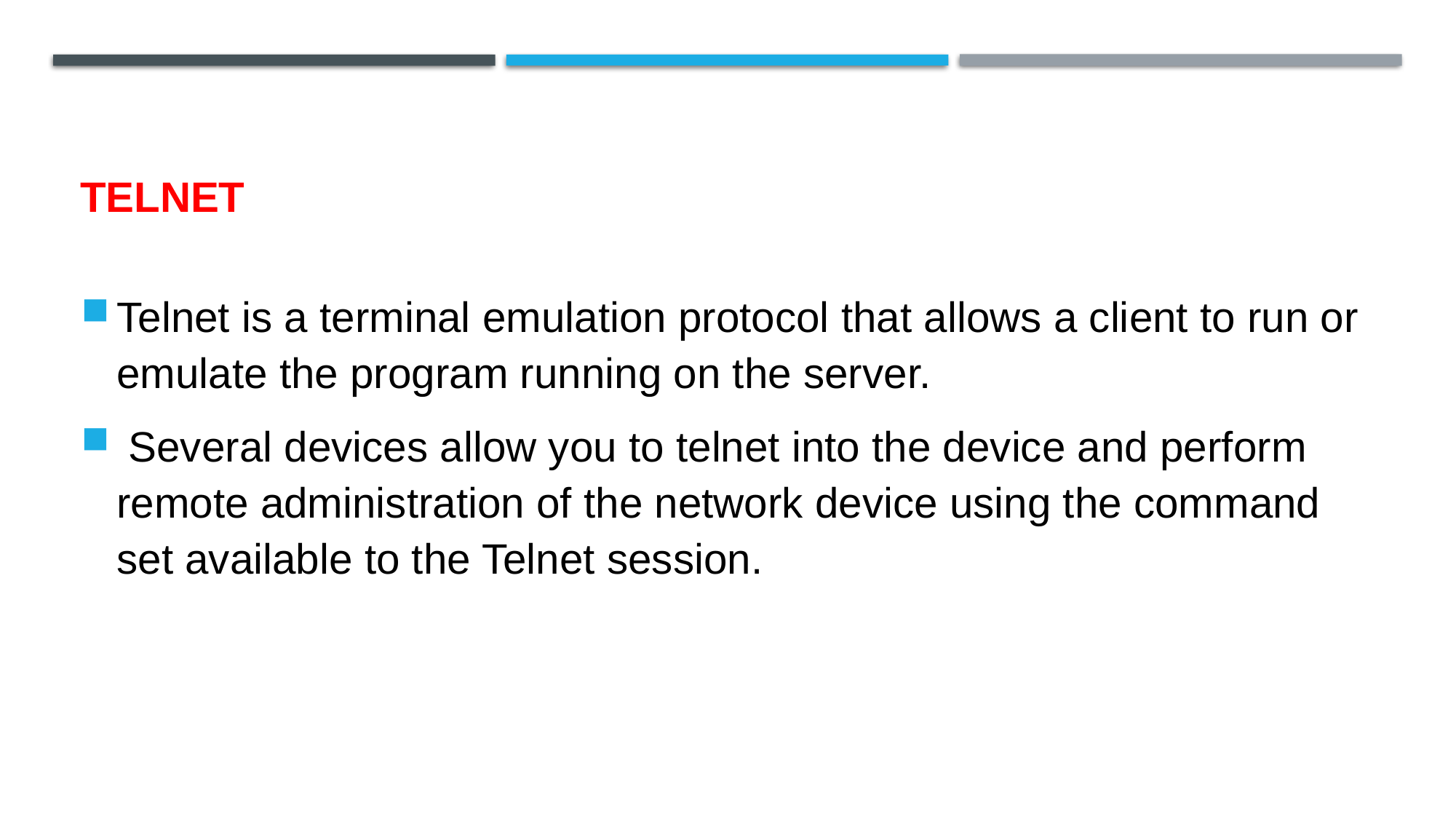

# Telnet
Telnet is a terminal emulation protocol that allows a client to run or emulate the program running on the server.
 Several devices allow you to telnet into the device and perform remote administration of the network device using the command set available to the Telnet session.